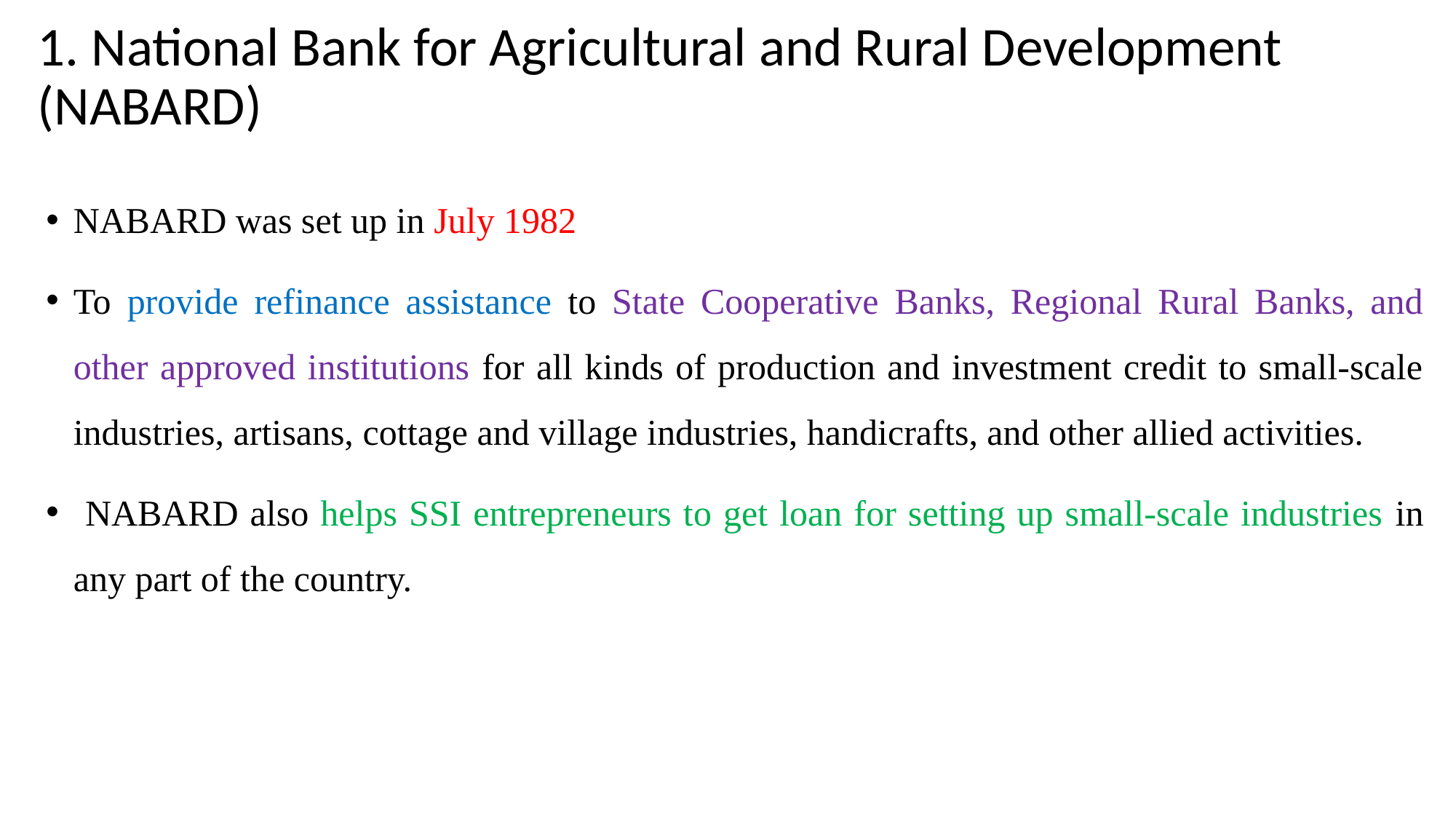

# 1. National Bank for Agricultural and Rural Development (NABARD)
NABARD was set up in July 1982
To provide refinance assistance to State Cooperative Banks, Regional Rural Banks, and other approved institutions for all kinds of production and investment credit to small-scale industries, artisans, cottage and village industries, handicrafts, and other allied activities.
 NABARD also helps SSI entrepreneurs to get loan for setting up small-scale industries in any part of the country.